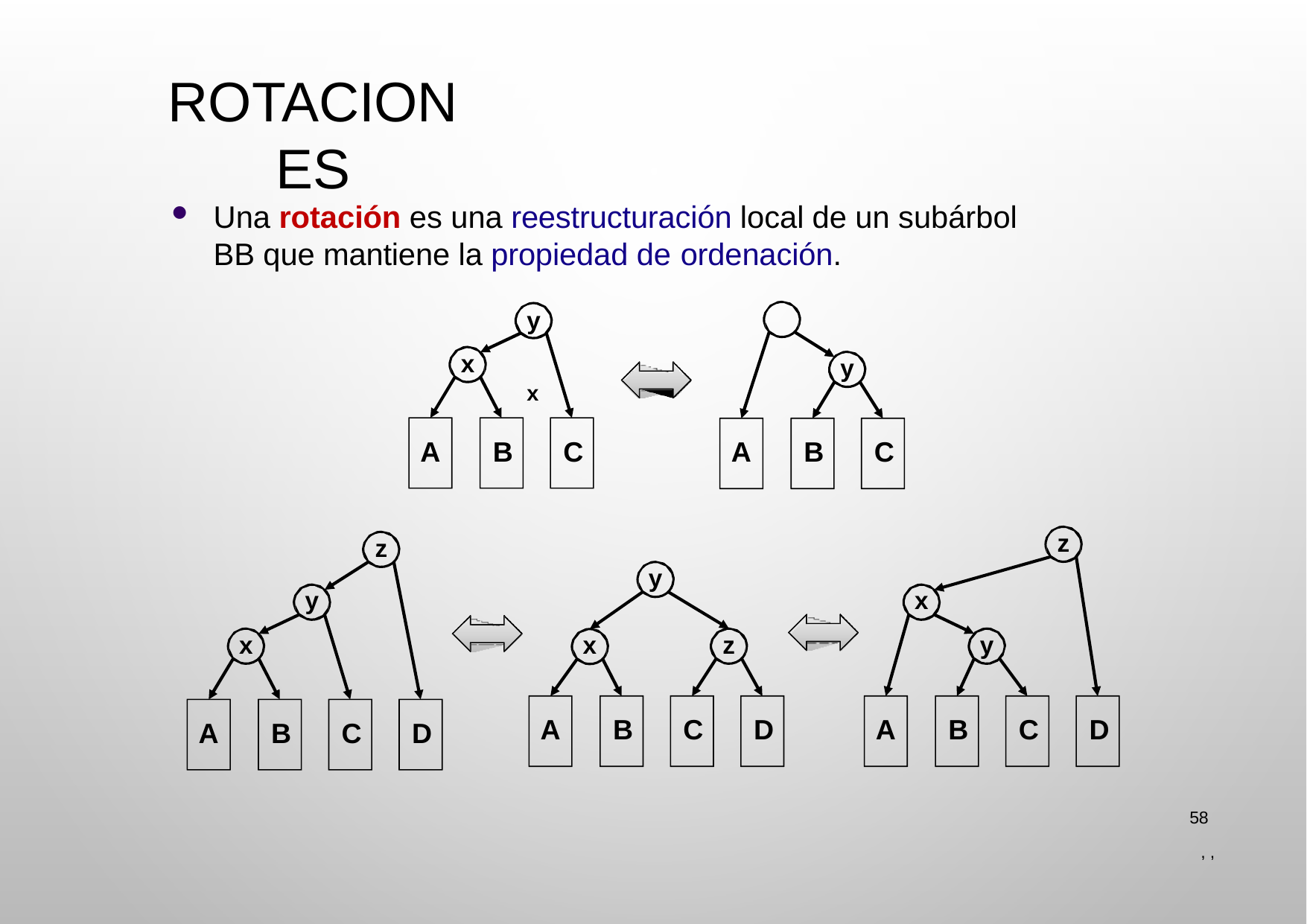

# Rotaciones
Una rotación es una reestructuración local de un subárbol  BB que mantiene la propiedad de ordenación.

y	x

x

y

A	B	C
A	B	C
z

z

y

y
x

x
z
y
x

A	B	C	D
A	B	C	D
A	B	C	D
58

 , ,